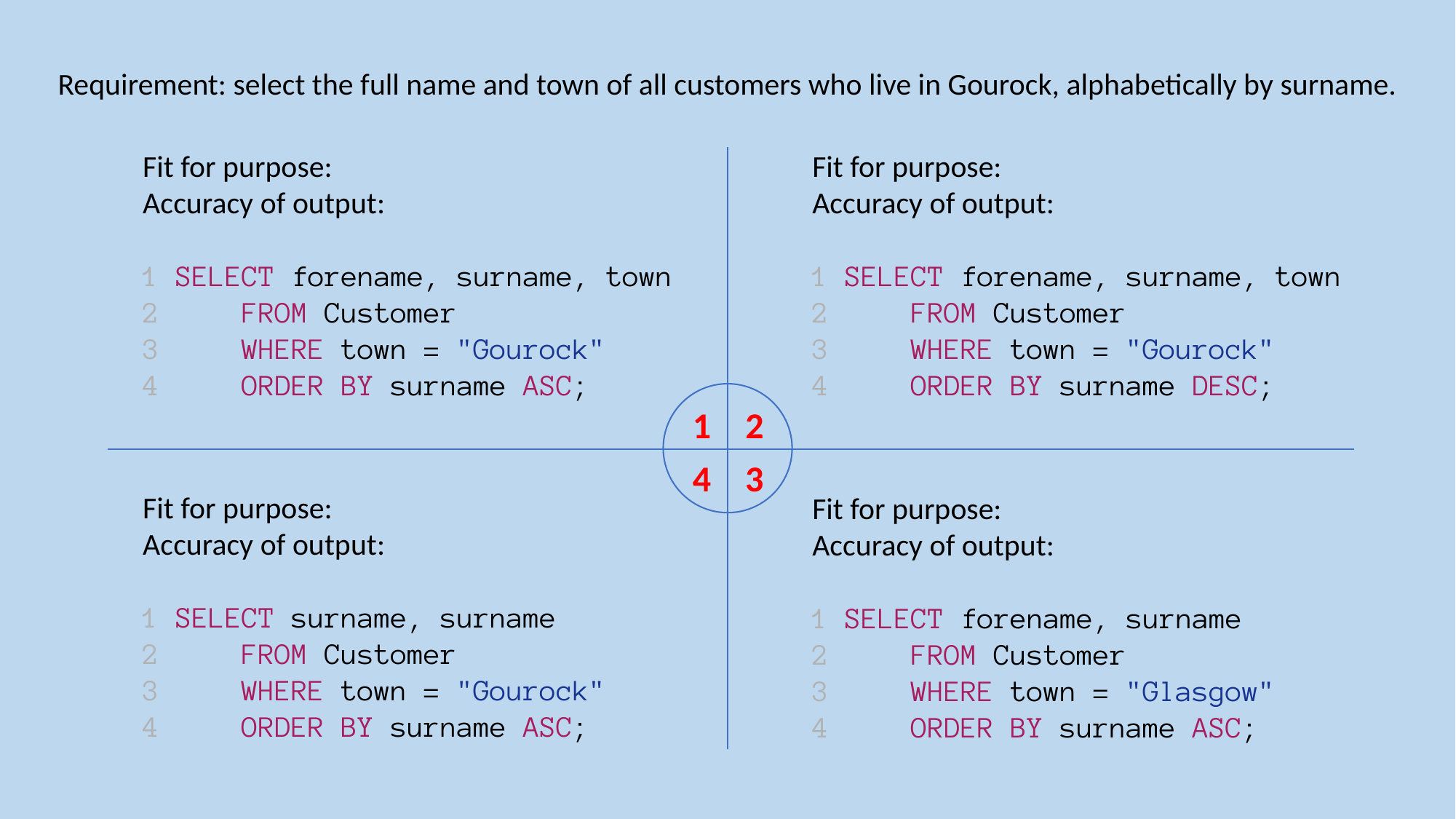

Requirement: select the full name and town of all customers who live in Gourock, alphabetically by surname.
Fit for purpose:
Accuracy of output:
Fit for purpose:
Accuracy of output:
1 SELECT forename, surname, town
2     FROM Customer
3     WHERE town = "Gourock"
4     ORDER BY surname DESC;
1 SELECT forename, surname, town
2     FROM Customer
3     WHERE town = "Gourock"
4     ORDER BY surname ASC;

2
1
4
3
Fit for purpose:
Accuracy of output:
Fit for purpose:
Accuracy of output:
1 SELECT surname, surname
2     FROM Customer
3     WHERE town = "Gourock"
4     ORDER BY surname ASC;
1 SELECT forename, surname
2     FROM Customer
3     WHERE town = "Glasgow"
4     ORDER BY surname ASC;